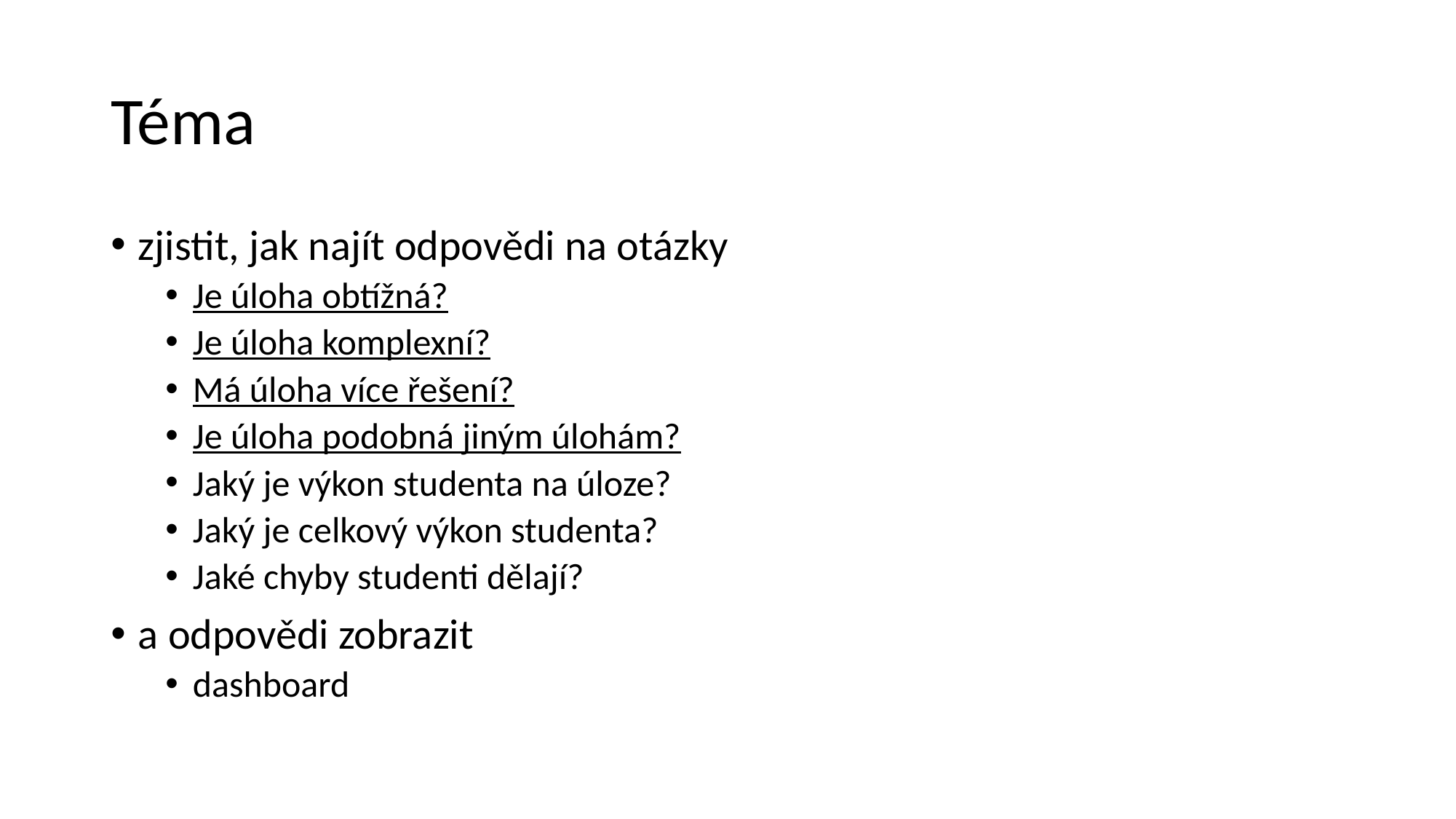

# Téma
zjistit, jak najít odpovědi na otázky
Je úloha obtížná?
Je úloha komplexní?
Má úloha více řešení?
Je úloha podobná jiným úlohám?
Jaký je výkon studenta na úloze?
Jaký je celkový výkon studenta?
Jaké chyby studenti dělají?
a odpovědi zobrazit
dashboard